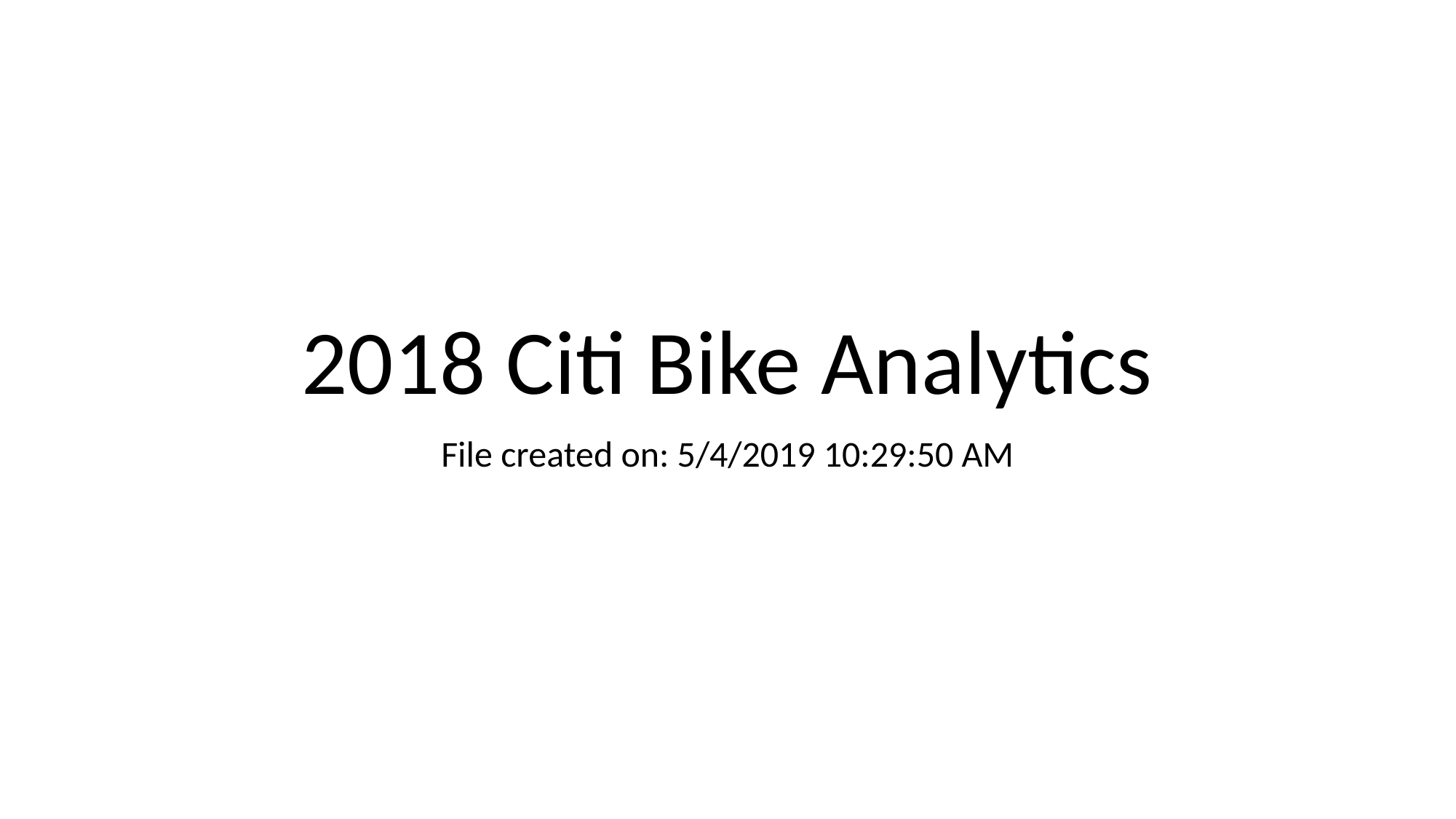

# 2018 Citi Bike Analytics
File created on: 5/4/2019 10:29:50 AM